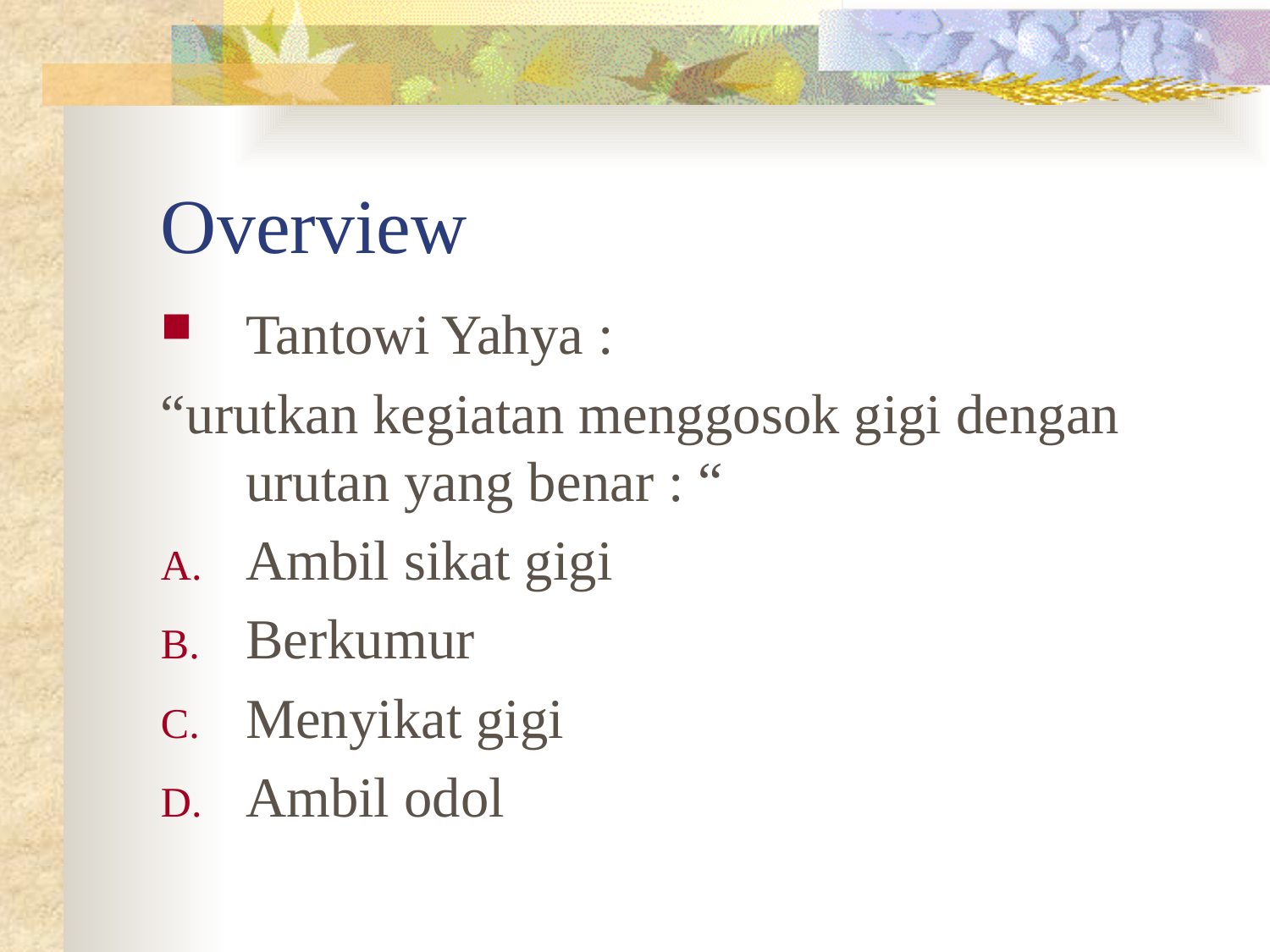

# Overview
Tantowi Yahya :
“urutkan kegiatan menggosok gigi dengan urutan yang benar : “
Ambil sikat gigi
Berkumur
Menyikat gigi
Ambil odol